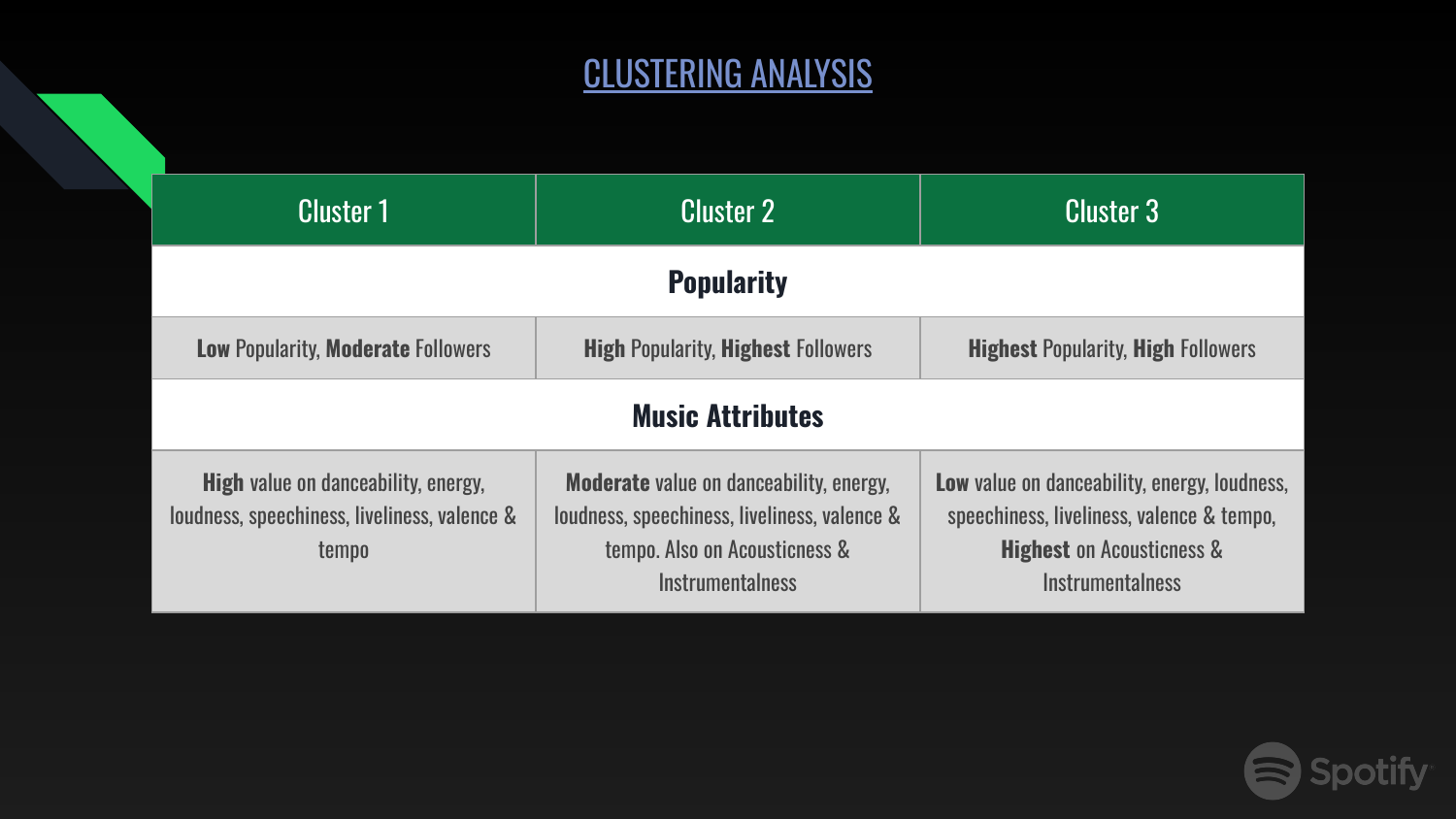

# CLUSTERING ANALYSIS
| Cluster 1 | Cluster 2 | Cluster 3 |
| --- | --- | --- |
| Popularity |  |  |
| Low Popularity, Moderate Followers | High Popularity, Highest Followers | Highest Popularity, High Followers |
| Music Attributes |  |  |
| High value on danceability, energy, loudness, speechiness, liveliness, valence & tempo | Moderate value on danceability, energy, loudness, speechiness, liveliness, valence & tempo. Also on Acousticness & Instrumentalness | Low value on danceability, energy, loudness, speechiness, liveliness, valence & tempo, Highest on Acousticness & Instrumentalness |